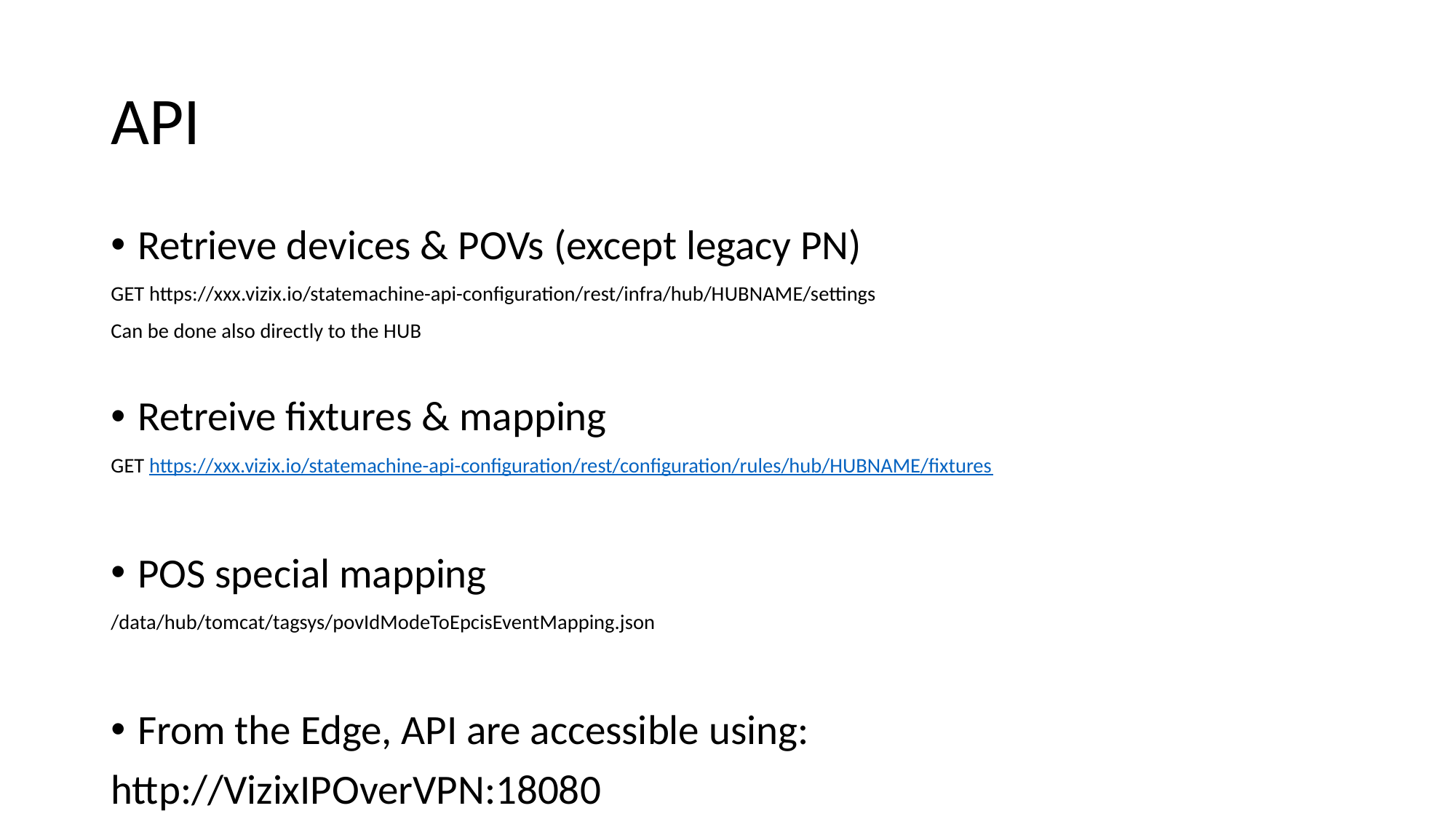

# API
Retrieve devices & POVs (except legacy PN)
GET https://xxx.vizix.io/statemachine-api-configuration/rest/infra/hub/HUBNAME/settings
Can be done also directly to the HUB

Retreive fixtures & mapping
GET https://xxx.vizix.io/statemachine-api-configuration/rest/configuration/rules/hub/HUBNAME/fixtures

POS special mapping
/data/hub/tomcat/tagsys/povIdModeToEpcisEventMapping.json

From the Edge, API are accessible using:
http://VizixIPOverVPN:18080